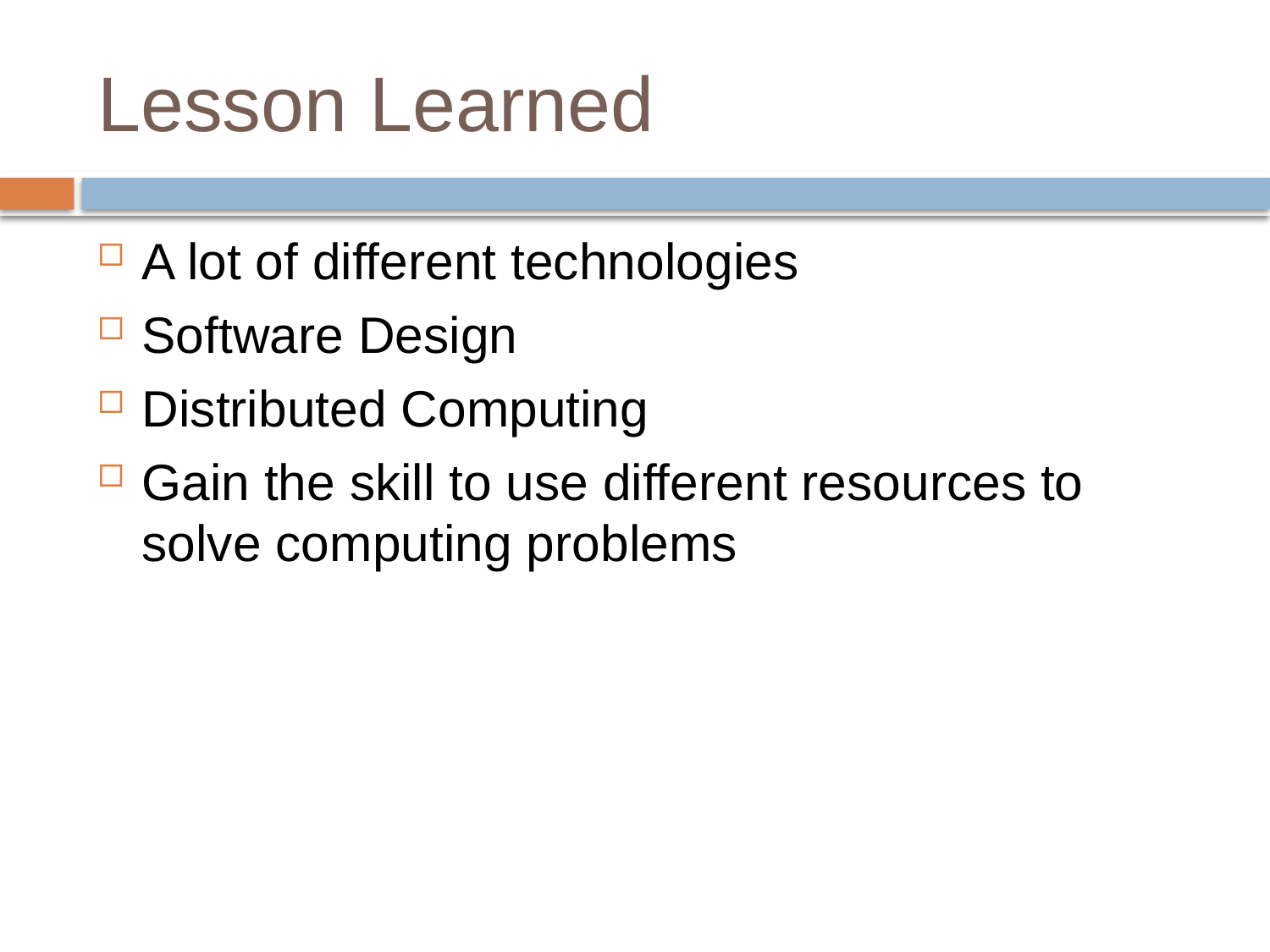

# Lesson Learned
A lot of different technologies
Software Design
Distributed Computing
Gain the skill to use different resources to solve computing problems